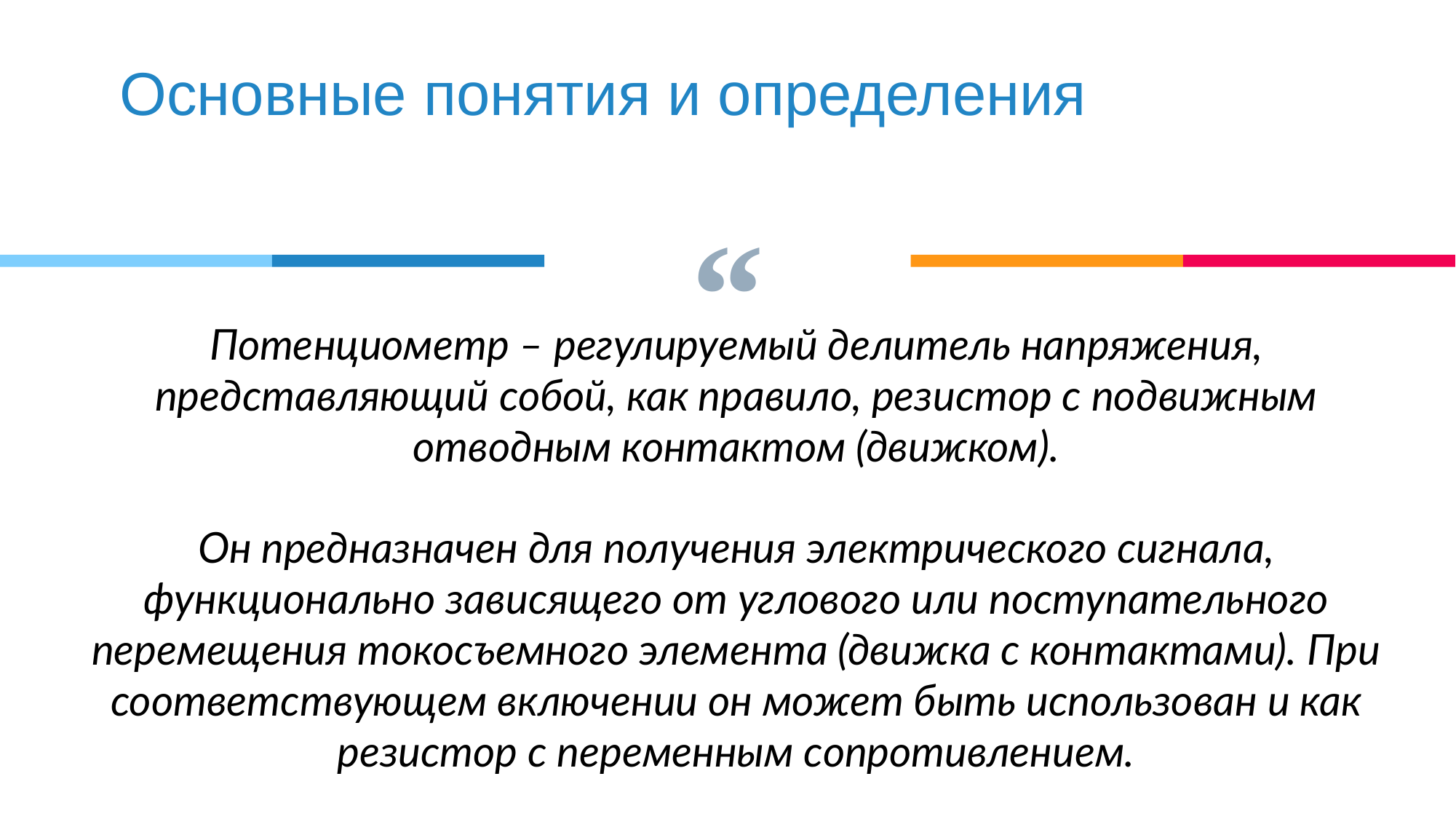

Основные понятия и определения
Потенциометр – регулируемый делитель напряжения, представляющий собой, как правило, резистор с подвижным отводным контактом (движком).

Он предназначен для получения электрического сигнала, функционально зависящего от углового или поступательного перемещения токосъемного элемента (движка с контактами). При соответствующем включении он может быть использован и как резистор с переменным сопротивлением.